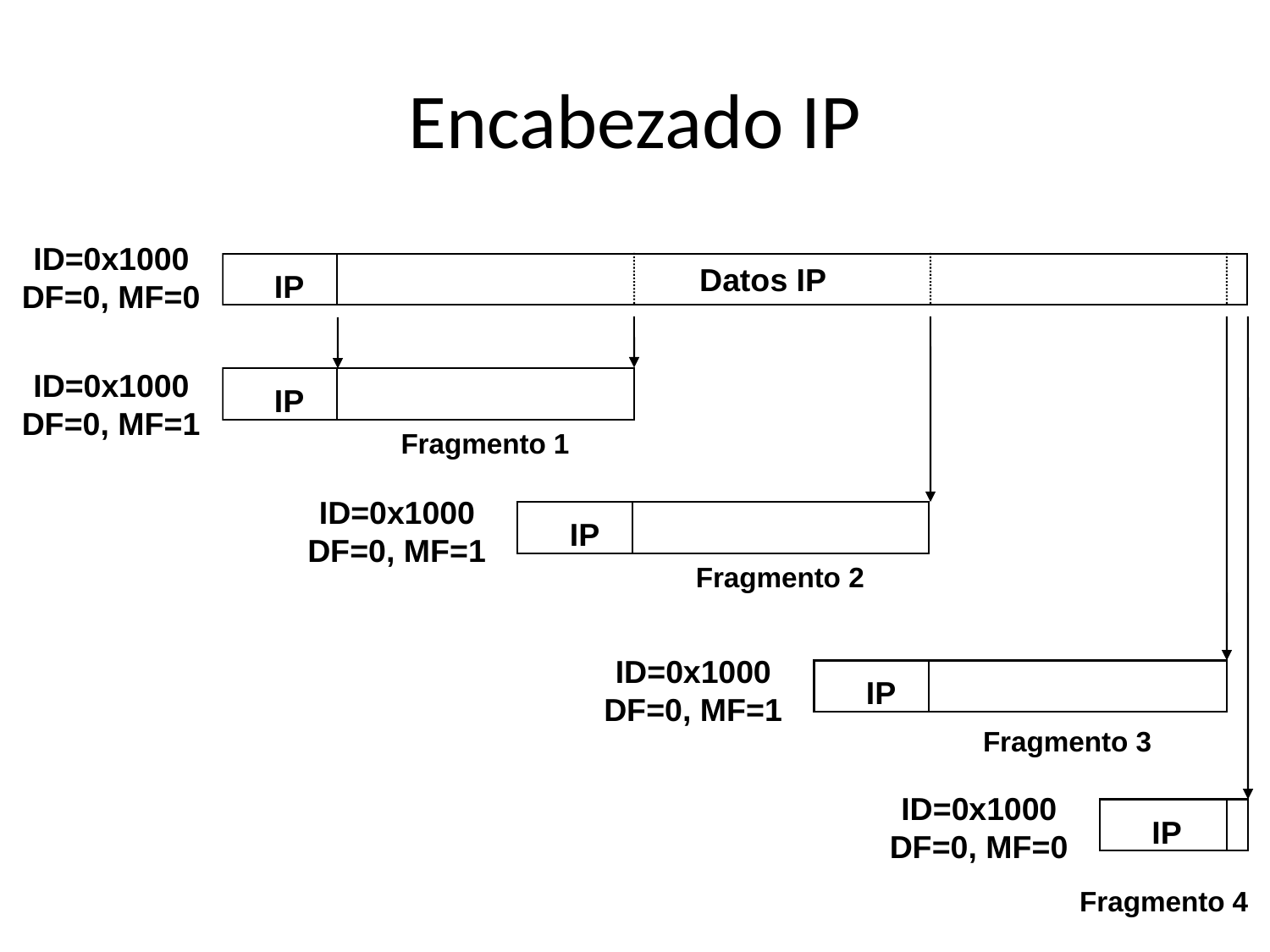

# Encabezado IP
ID=0x1000
DF=0, MF=0

Datos IP
IP

ID=0x1000
DF=0, MF=1

IP
Fragmento 1
ID=0x1000
DF=0, MF=1

IP
Fragmento 2
ID=0x1000
DF=0, MF=1

IP
Fragmento 3
ID=0x1000
DF=0, MF=0

IP
Fragmento 4